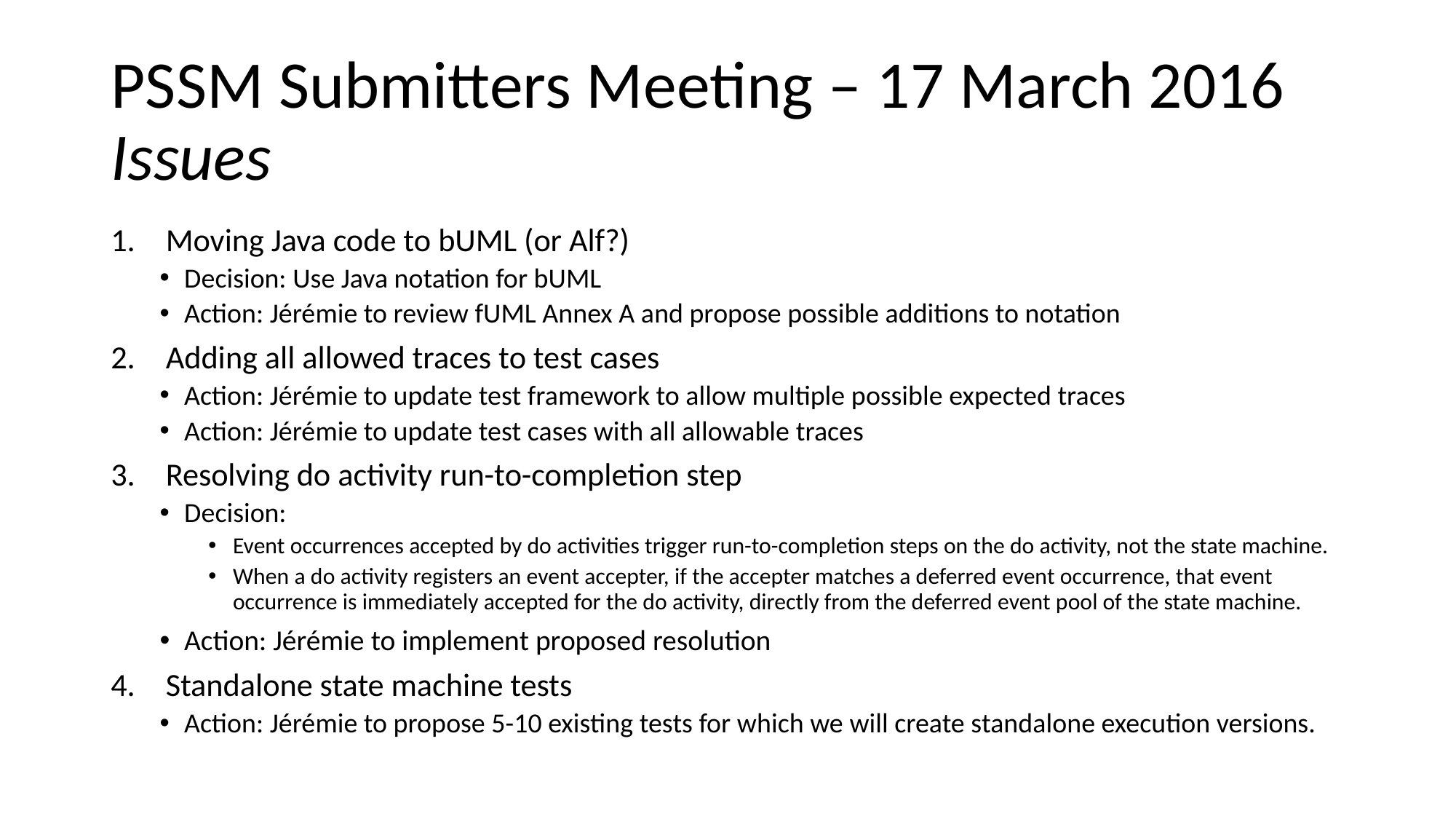

# PSSM Submitters Meeting – 17 March 2016 Issues
Moving Java code to bUML (or Alf?)
Decision: Use Java notation for bUML
Action: Jérémie to review fUML Annex A and propose possible additions to notation
Adding all allowed traces to test cases
Action: Jérémie to update test framework to allow multiple possible expected traces
Action: Jérémie to update test cases with all allowable traces
Resolving do activity run-to-completion step
Decision:
Event occurrences accepted by do activities trigger run-to-completion steps on the do activity, not the state machine.
When a do activity registers an event accepter, if the accepter matches a deferred event occurrence, that event occurrence is immediately accepted for the do activity, directly from the deferred event pool of the state machine.
Action: Jérémie to implement proposed resolution
Standalone state machine tests
Action: Jérémie to propose 5-10 existing tests for which we will create standalone execution versions.